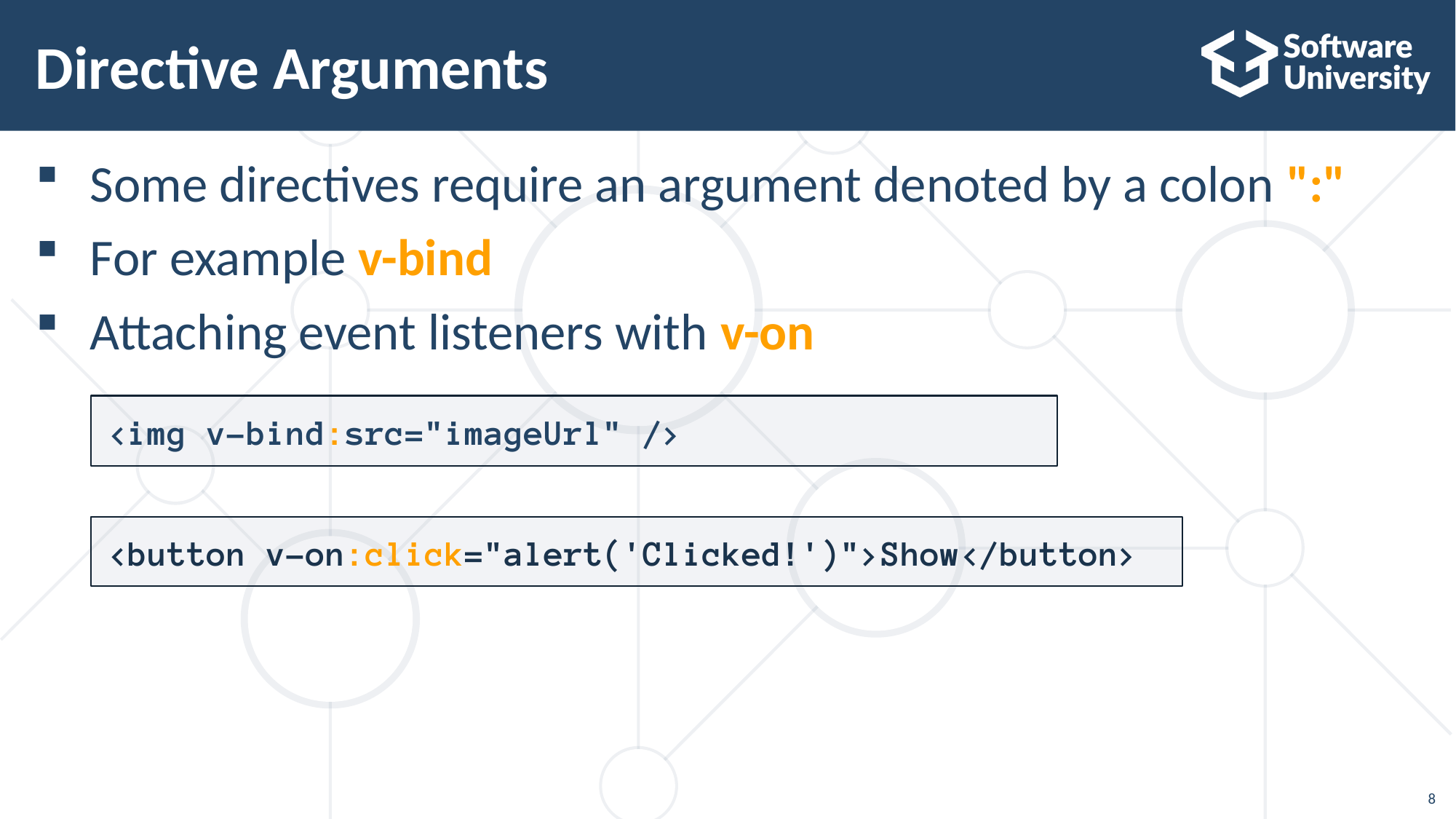

# Directive Arguments
Some directives require an argument denoted by a colon ":"
For example v-bind
Attaching event listeners with v-on
<img v-bind:src="imageUrl" />
<button v-on:click="alert('Clicked!')">Show</button>
8